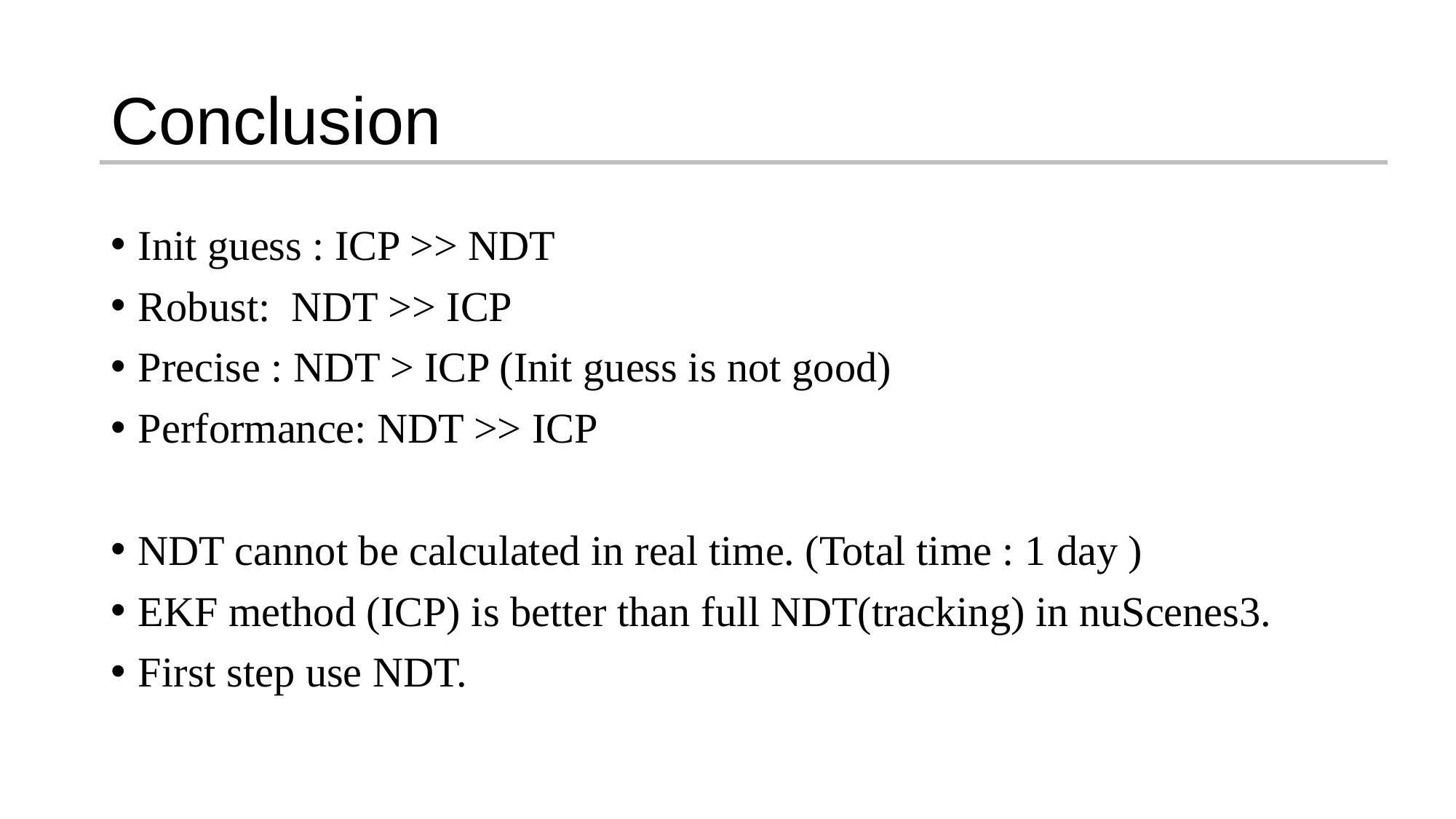

# Conclusion
Init guess : ICP >> NDT
Robust:  NDT >> ICP
Precise : NDT > ICP (Init guess is not good)
Performance: NDT >> ICP

NDT cannot be calculated in real time. (Total time : 1 day )
EKF method (ICP) is better than full NDT(tracking) in nuScenes3.
First step use NDT.